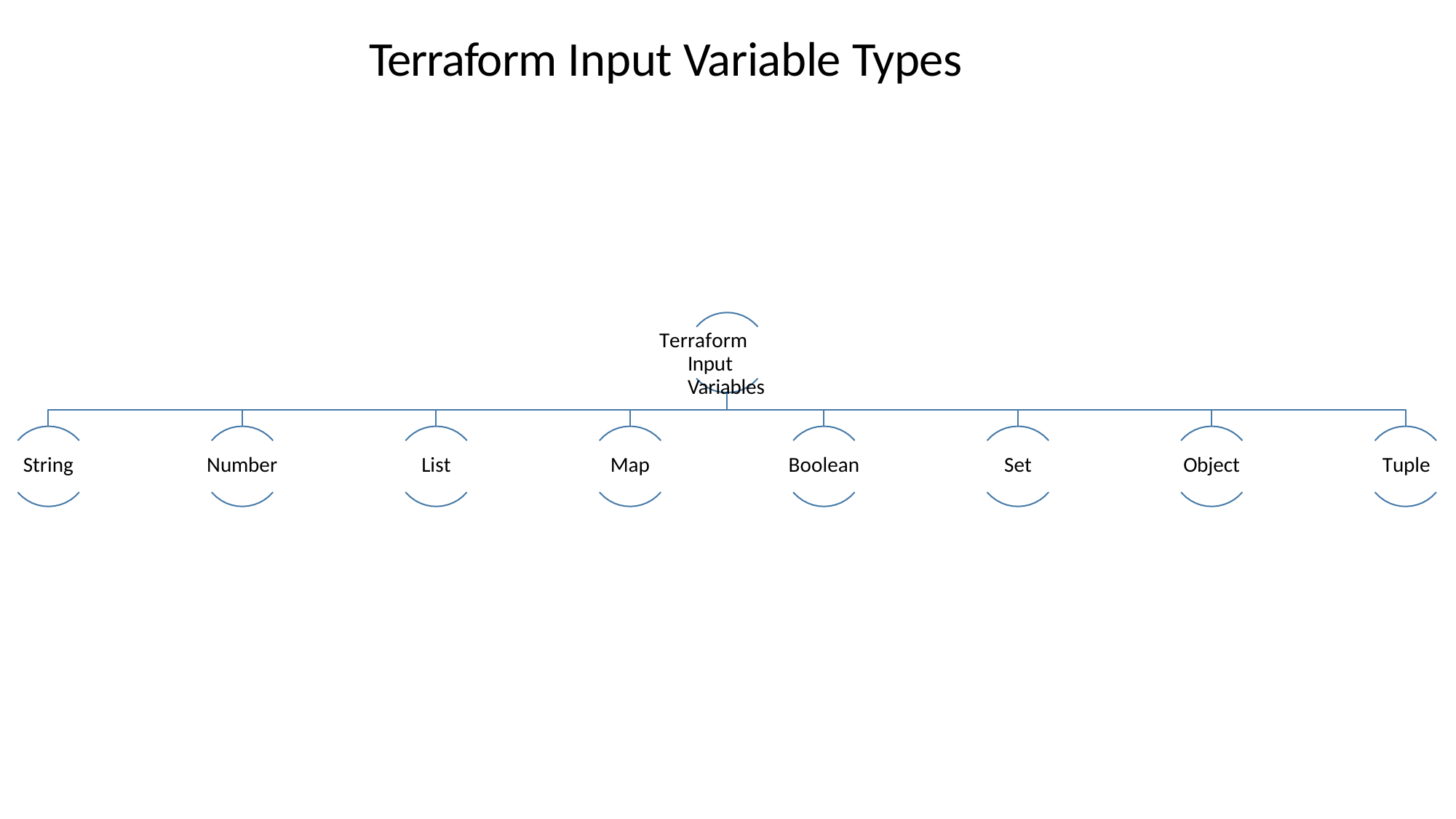

# Terraform Input Variable Types

Terraform Input  Variables

String
Number
List
Map
Boolean
Set
Object
Tuple